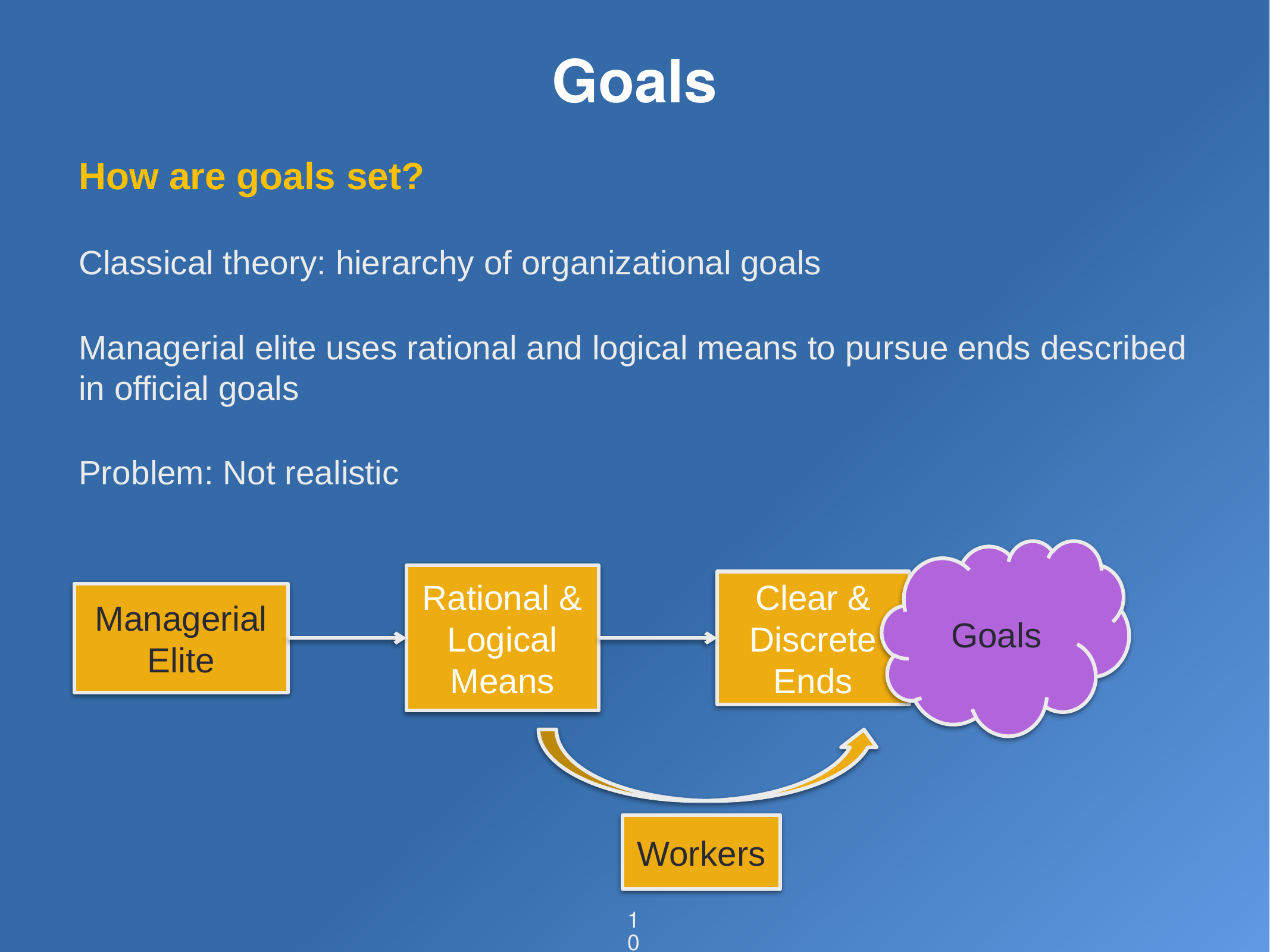

# Goals
How are goals set?
Classical theory: hierarchy of organizational goals
Managerial elite uses rational and logical means to pursue ends described in official goals
Problem: Not realistic
Goals
Rational &
Logical Means
Clear & Discrete Ends
Managerial Elite
Workers

10